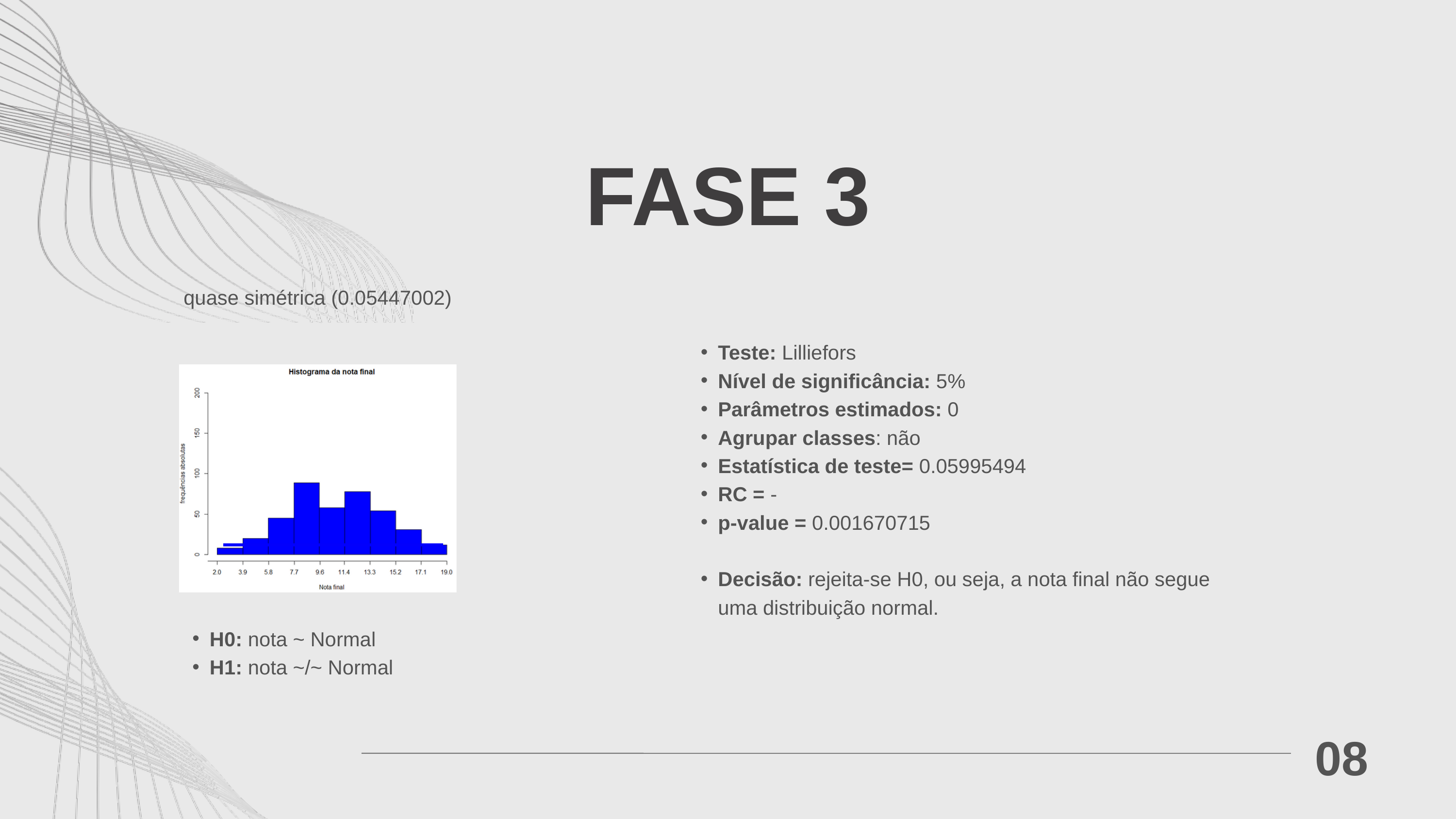

FASE 3
quase simétrica (0.05447002)
Teste: Lilliefors
Nível de significância: 5%
Parâmetros estimados: 0
Agrupar classes: não
Estatística de teste= 0.05995494
RC = -
p-value = 0.001670715

Decisão: rejeita-se H0, ou seja, a nota final não segue uma distribuição normal.

H0: nota ~ Normal
H1: nota ~/~ Normal
08